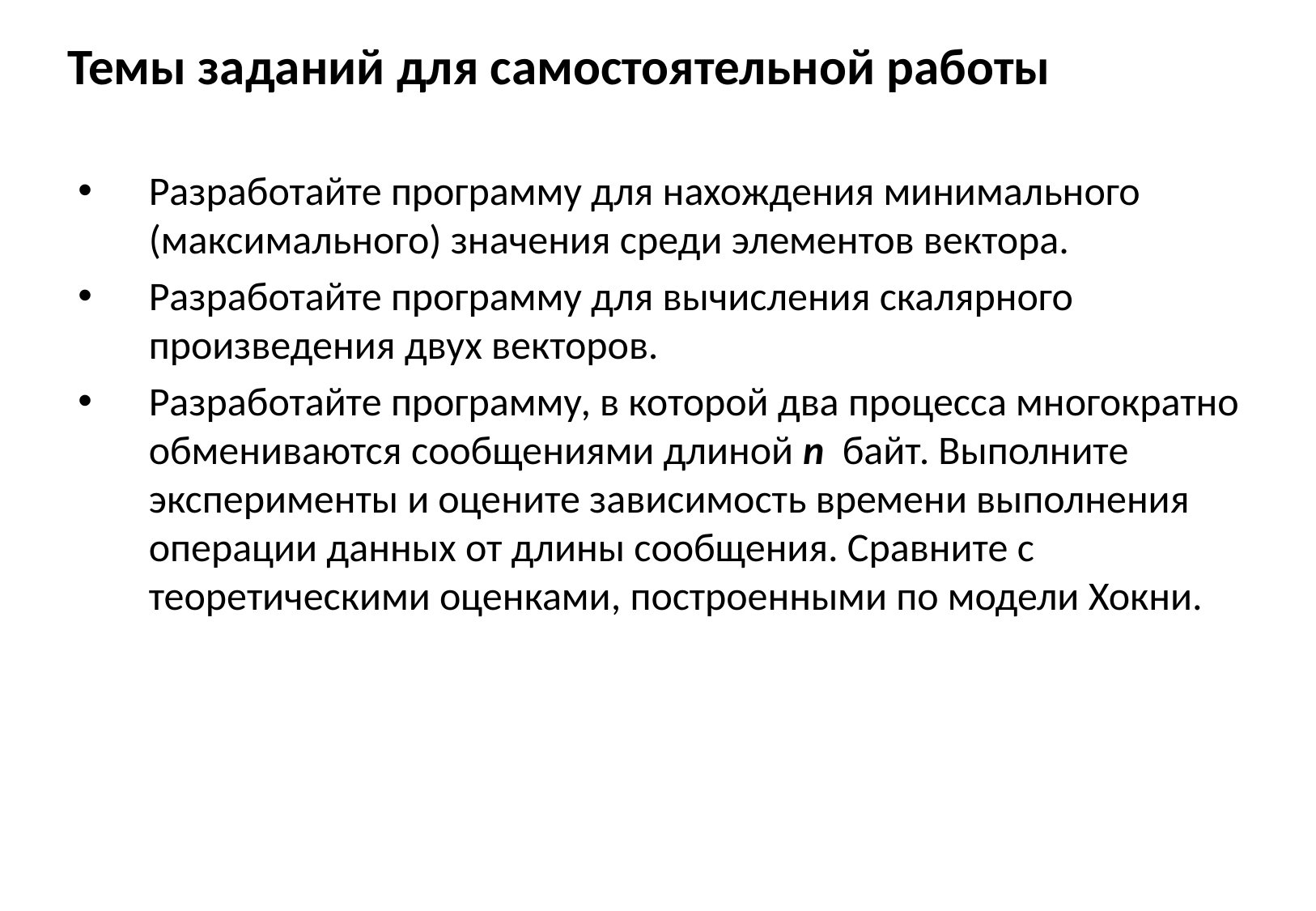

# Темы заданий для самостоятельной работы
Разработайте программу для нахождения минимального (максимального) значения среди элементов вектора.
Разработайте программу для вычисления скалярного произведения двух векторов.
Разработайте программу, в которой два процесса многократно обмениваются сообщениями длиной n  байт. Выполните эксперименты и оцените зависимость времени выполнения операции данных от длины сообщения. Сравните с теоретическими оценками, построенными по модели Хокни.